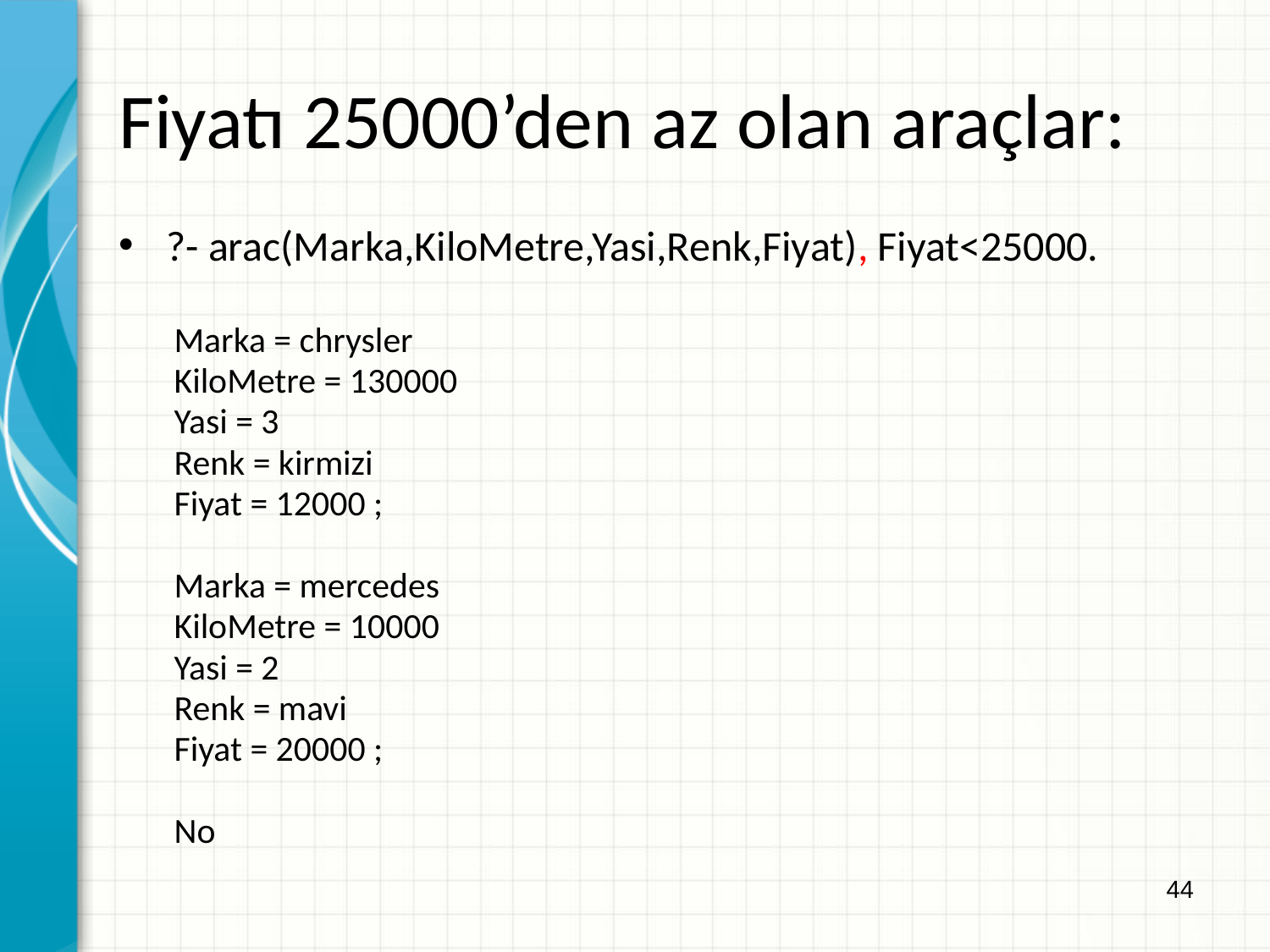

Fiyatı 25000’den az olan araçlar:
?- arac(Marka,KiloMetre,Yasi,Renk,Fiyat), Fiyat<25000.

Marka = chrysler
KiloMetre = 130000
Yasi = 3
Renk = kirmizi
Fiyat = 12000 ;

Marka = mercedes
KiloMetre = 10000
Yasi = 2
Renk = mavi
Fiyat = 20000 ;

No
44